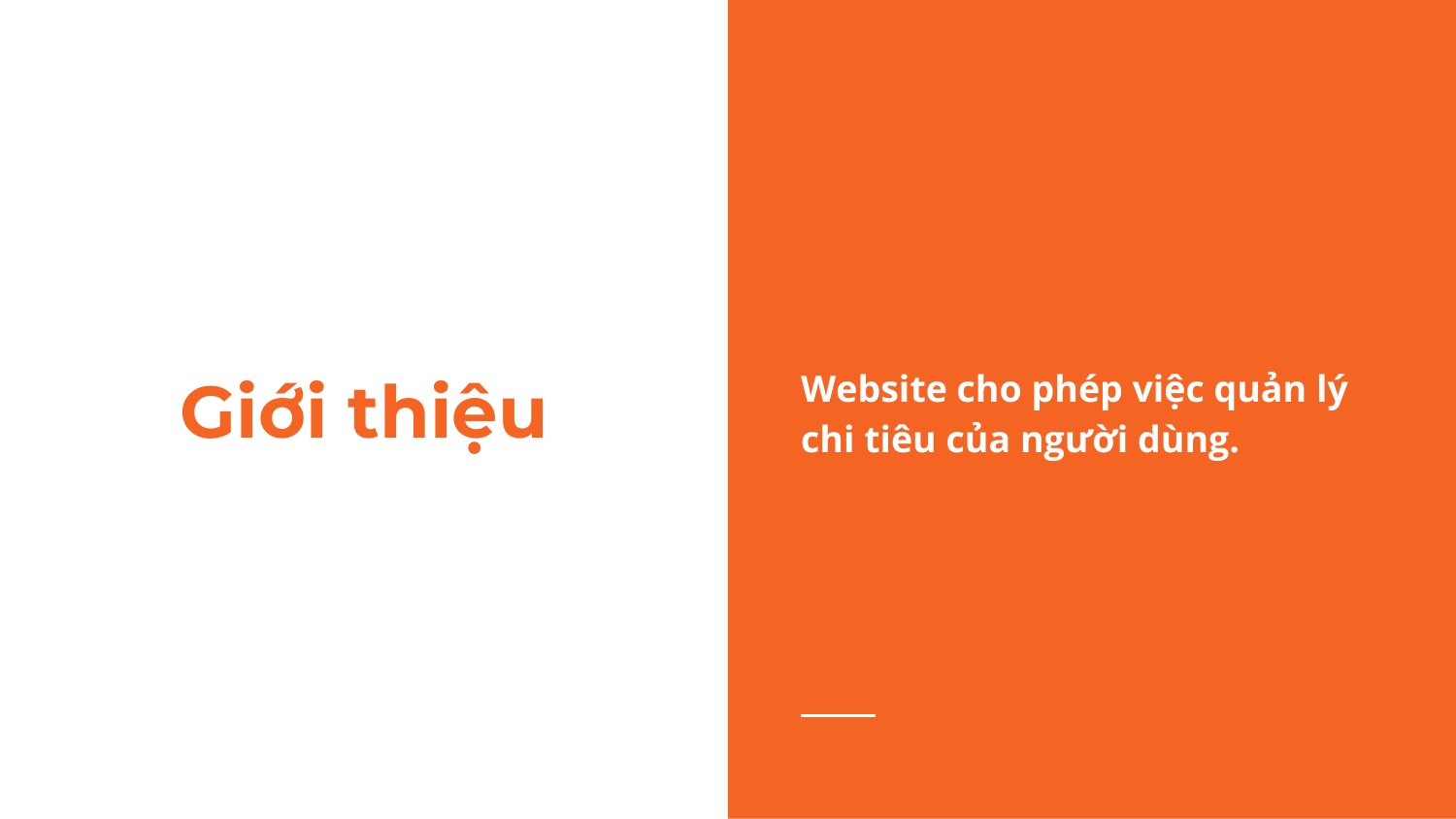

Website cho phép việc quản lý chi tiêu của người dùng.
# Giới thiệu